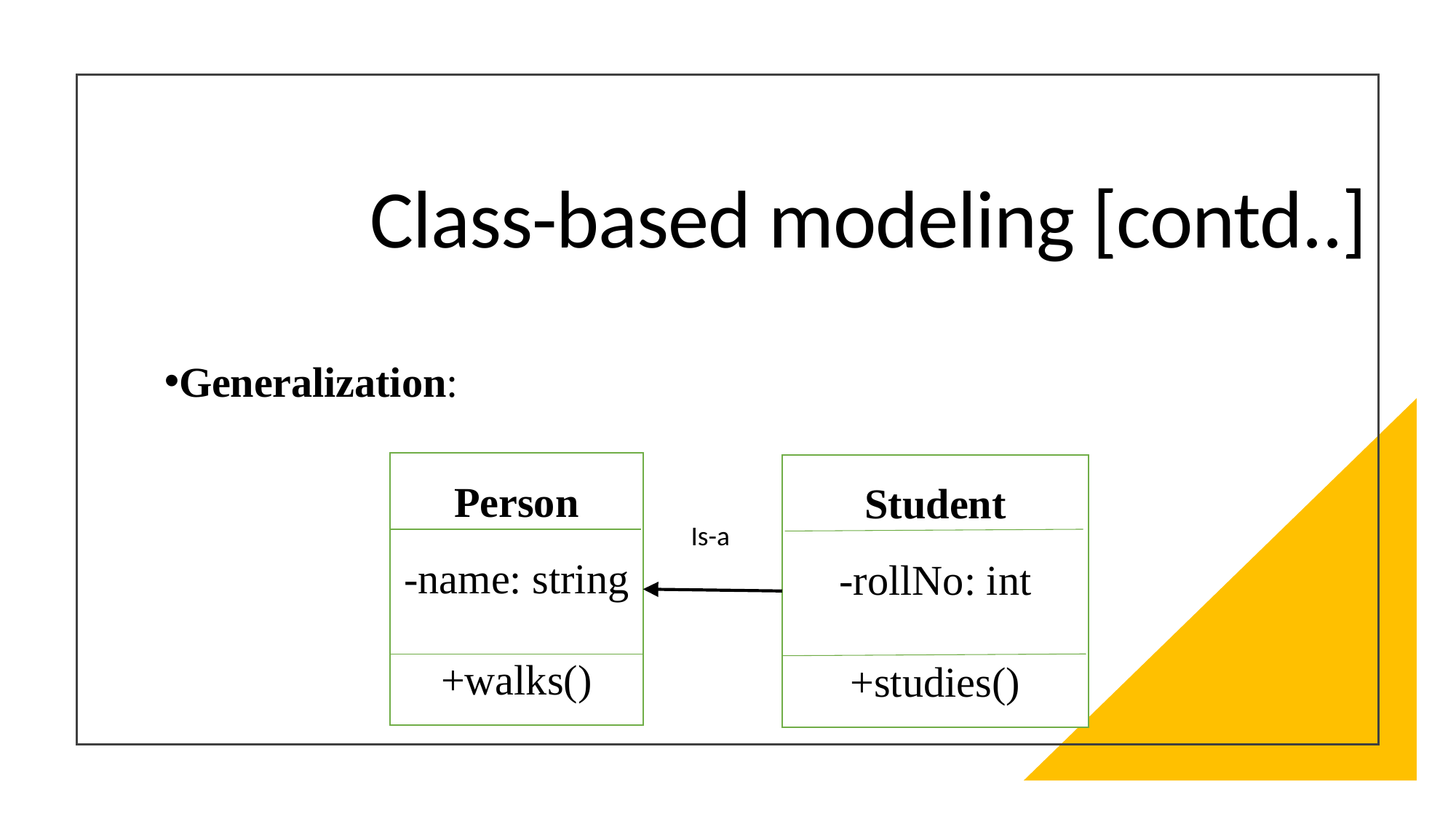

# Class-based modeling [contd..]
Generalization:

Person

-name: string

+walks()
Student

-rollNo: int

+studies()
Is-a